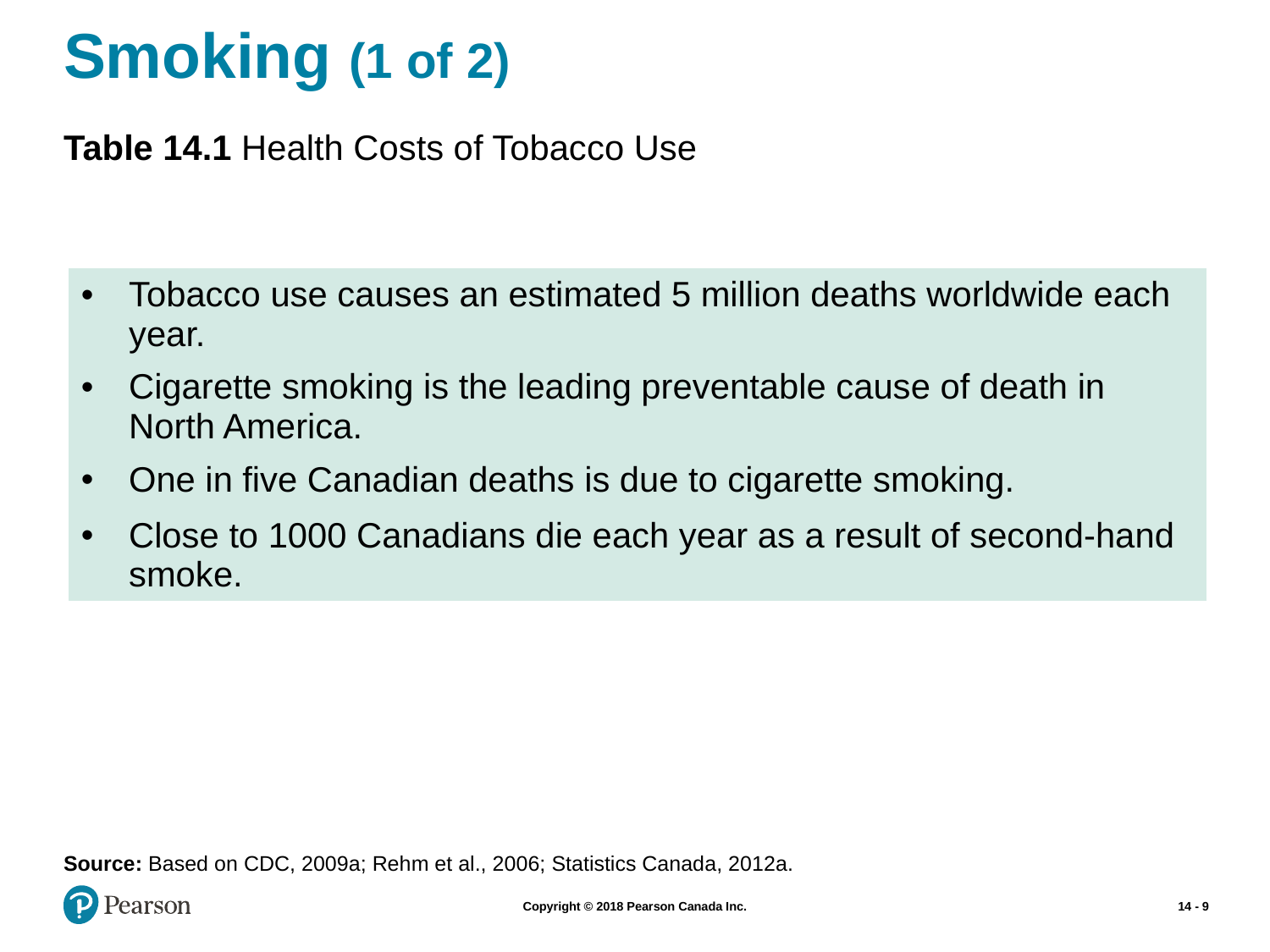

# Smoking (1 of 2)
Table 14.1 Health Costs of Tobacco Use
| Tobacco use causes an estimated 5 million deaths worldwide each year. |
| --- |
| Cigarette smoking is the leading preventable cause of death in North America. |
| One in five Canadian deaths is due to cigarette smoking. |
| Close to 1000 Canadians die each year as a result of second-hand smoke. |
Source: Based on CDC, 2009a; Rehm et al., 2006; Statistics Canada, 2012a.